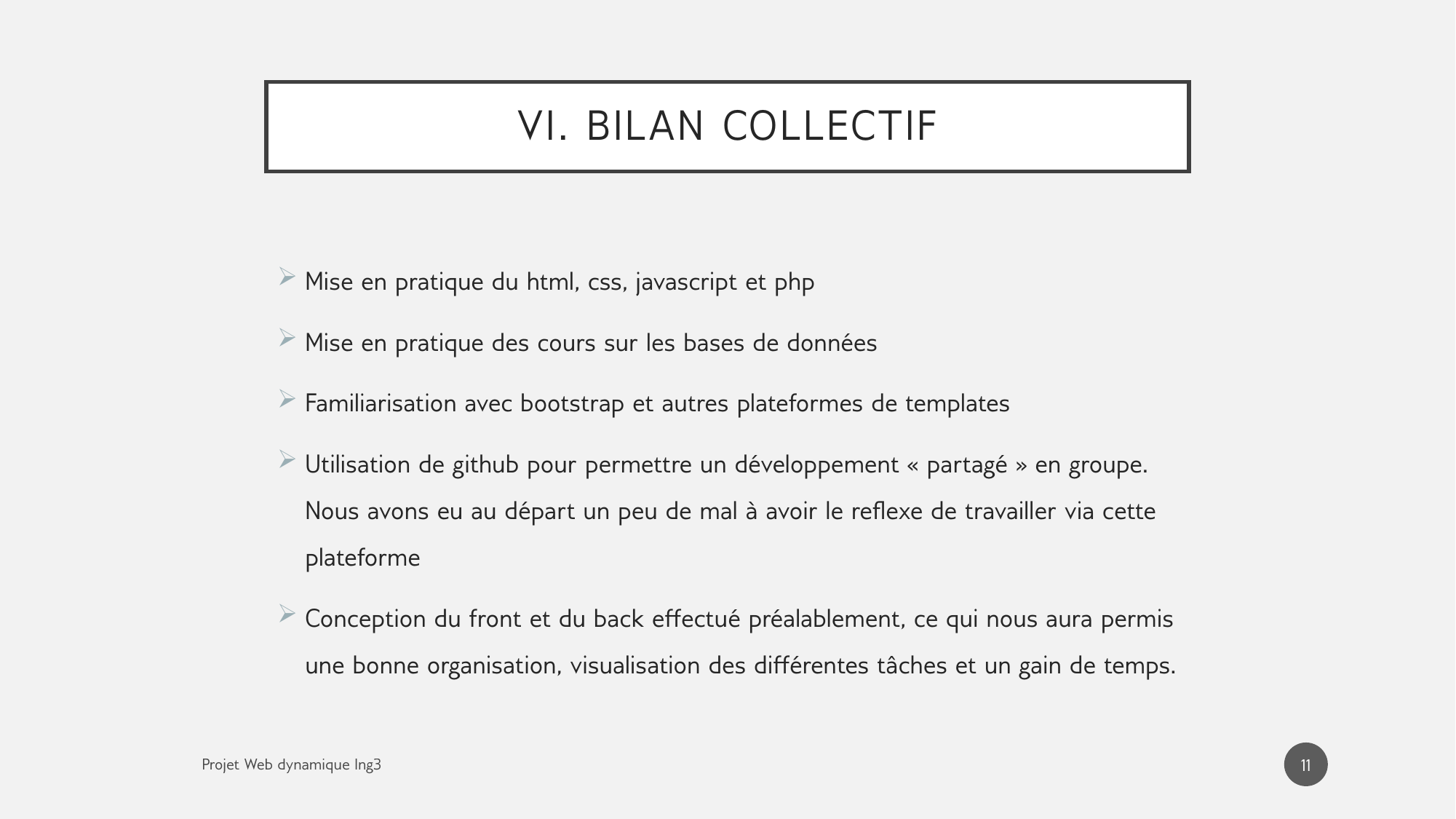

# VI. Bilan collectif
Mise en pratique du html, css, javascript et php
Mise en pratique des cours sur les bases de données
Familiarisation avec bootstrap et autres plateformes de templates
Utilisation de github pour permettre un développement « partagé » en groupe. Nous avons eu au départ un peu de mal à avoir le reflexe de travailler via cette plateforme
Conception du front et du back effectué préalablement, ce qui nous aura permis une bonne organisation, visualisation des différentes tâches et un gain de temps.

11
Projet Web dynamique Ing3